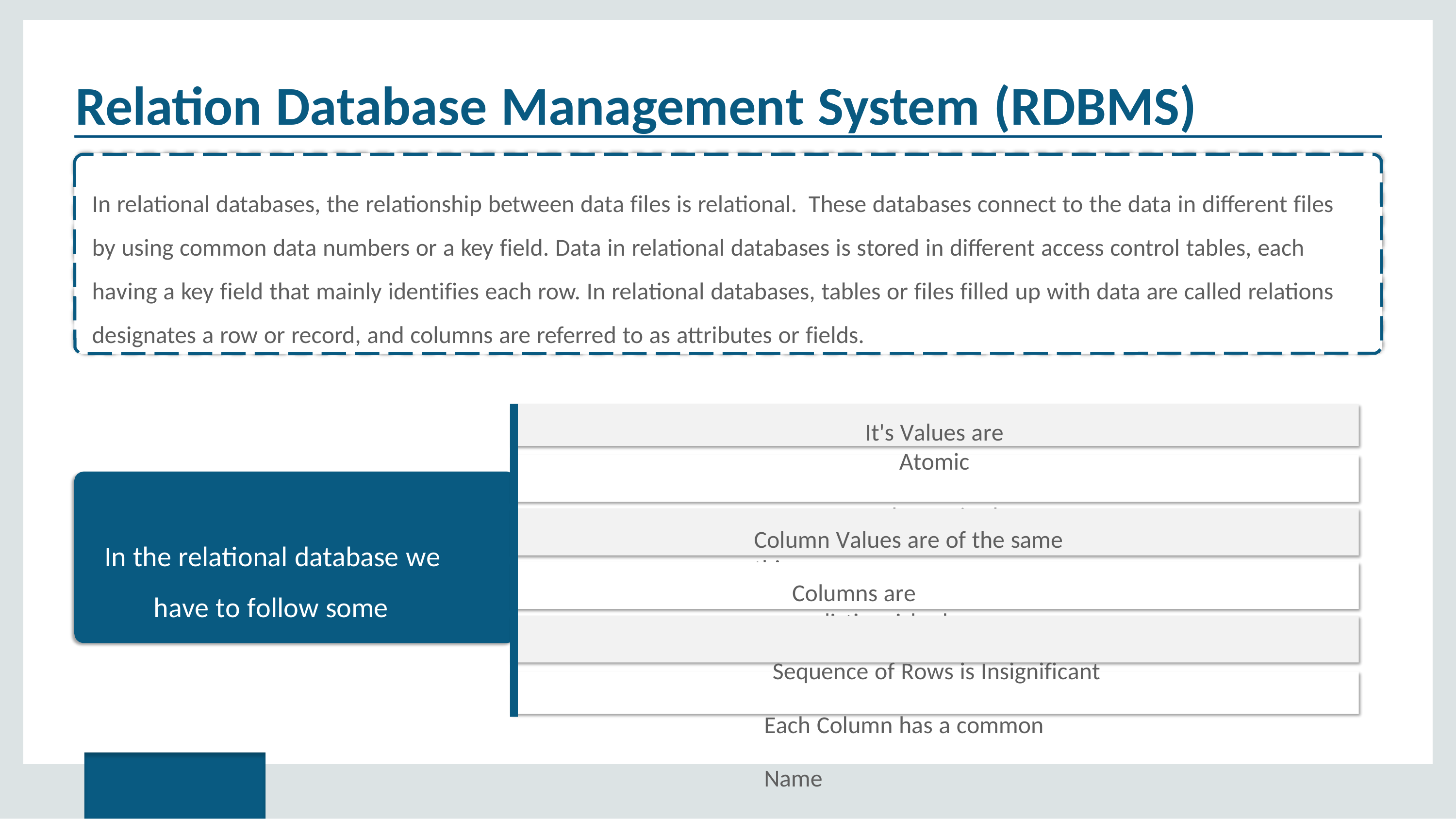

# Relation Database Management System (RDBMS)

In relational databases, the relationship between data files is relational.	These databases connect to the data in different files by using common data numbers or a key field. Data in relational databases is stored in different access control tables, each having a key field that mainly identifies each row. In relational databases, tables or files filled up with data are called relations designates a row or record, and columns are referred to as attributes or fields.

It's Values are Atomic

In Each Row is alone

In the relational database we have to follow some properties
Column Values are of the same thing

Columns are undistinguished

Sequence of Rows is Insignificant Each Column has a common Name